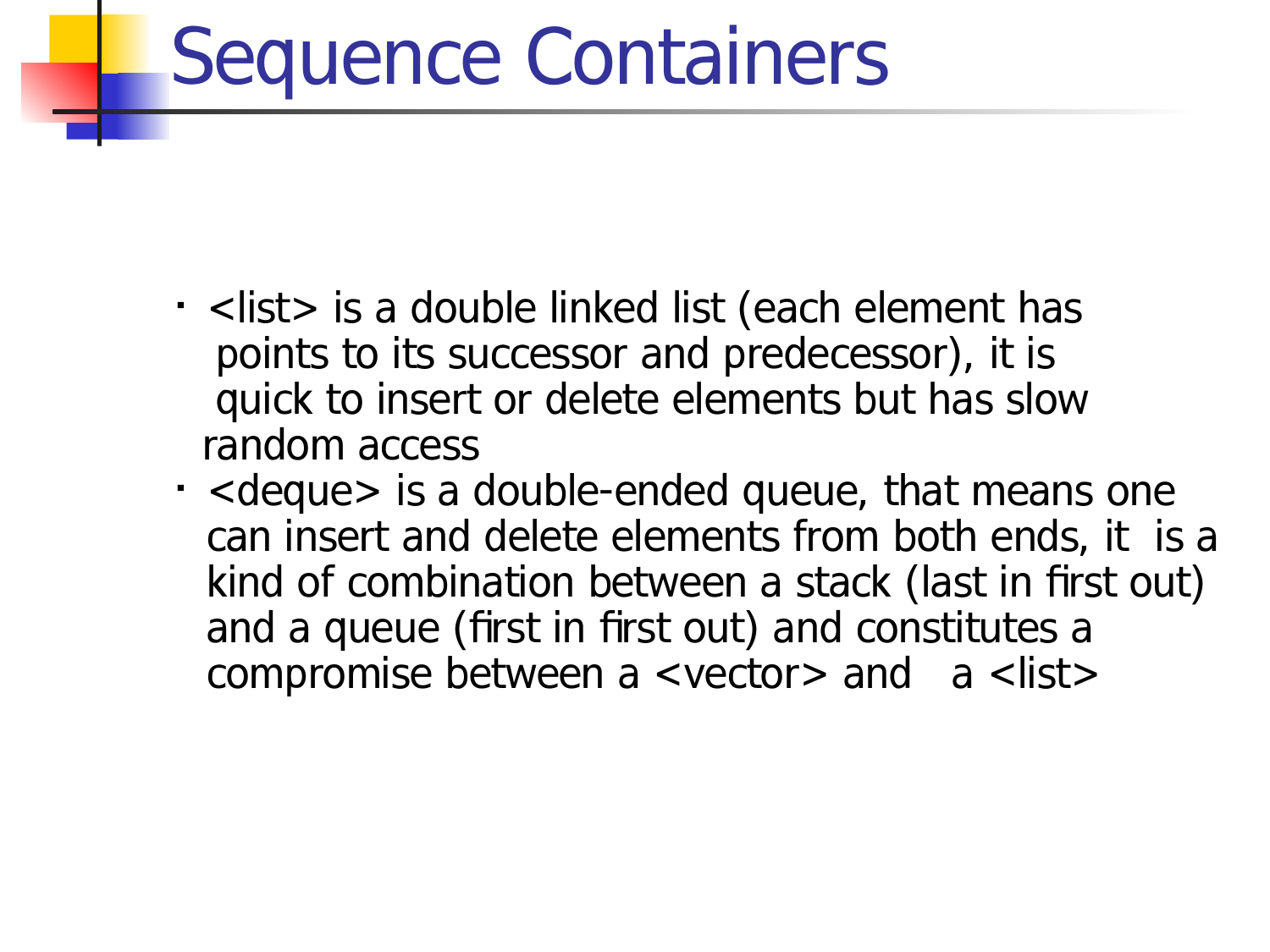

Sequence Containers
<list> is a double linked list (each element has
   points to its successor and predecessor), it is
   quick to insert or delete elements but has slow
  random access
<deque> is a double-ended queue, that means one can insert and delete elements from both ends, it  is a kind of combination between a stack (last in first out) and a queue (first in first out) and constitutes a compromise between a <vector> and   a <list>